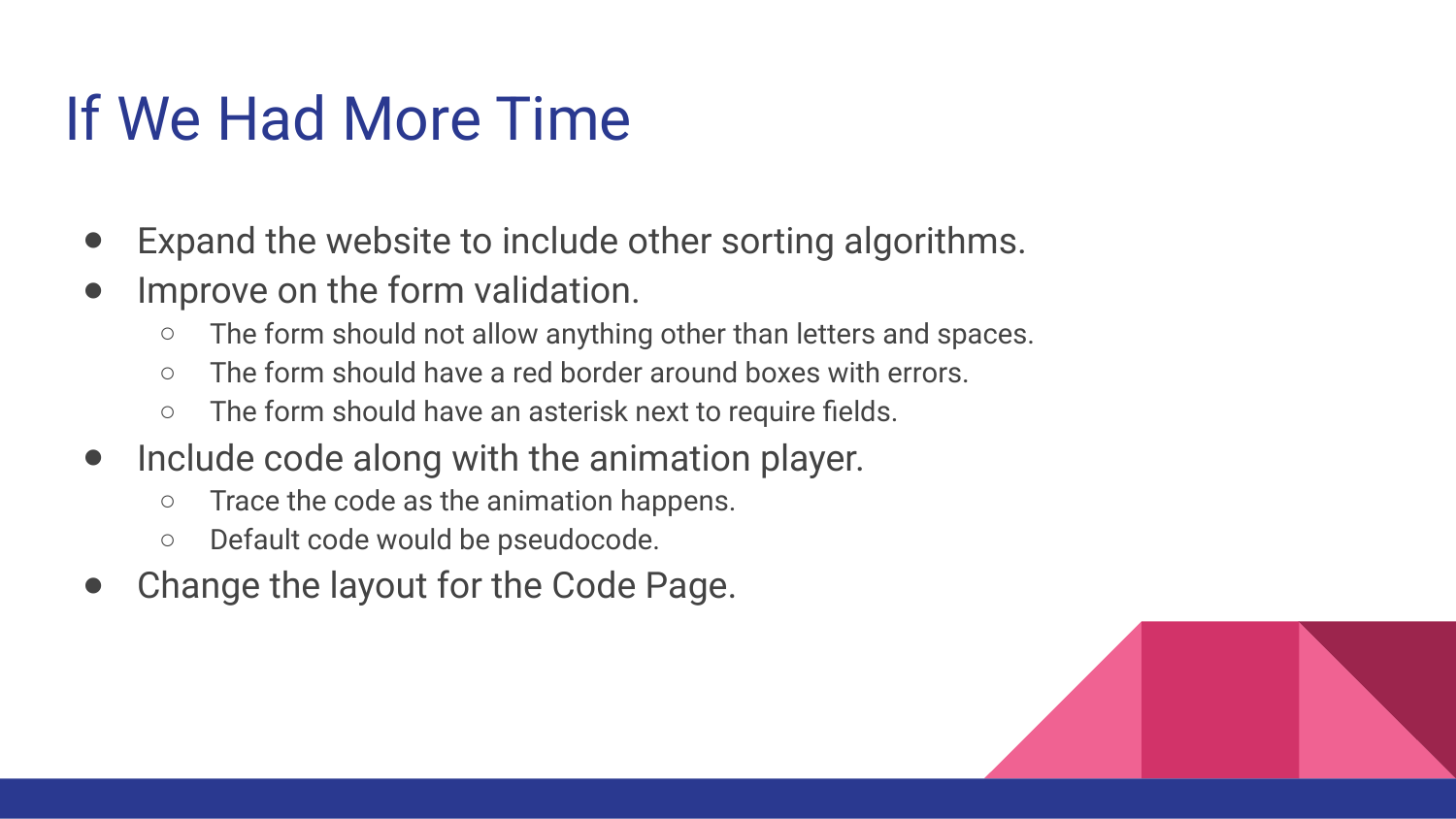

# If We Had More Time
Expand the website to include other sorting algorithms.
Improve on the form validation.
The form should not allow anything other than letters and spaces.
The form should have a red border around boxes with errors.
The form should have an asterisk next to require fields.
Include code along with the animation player.
Trace the code as the animation happens.
Default code would be pseudocode.
Change the layout for the Code Page.